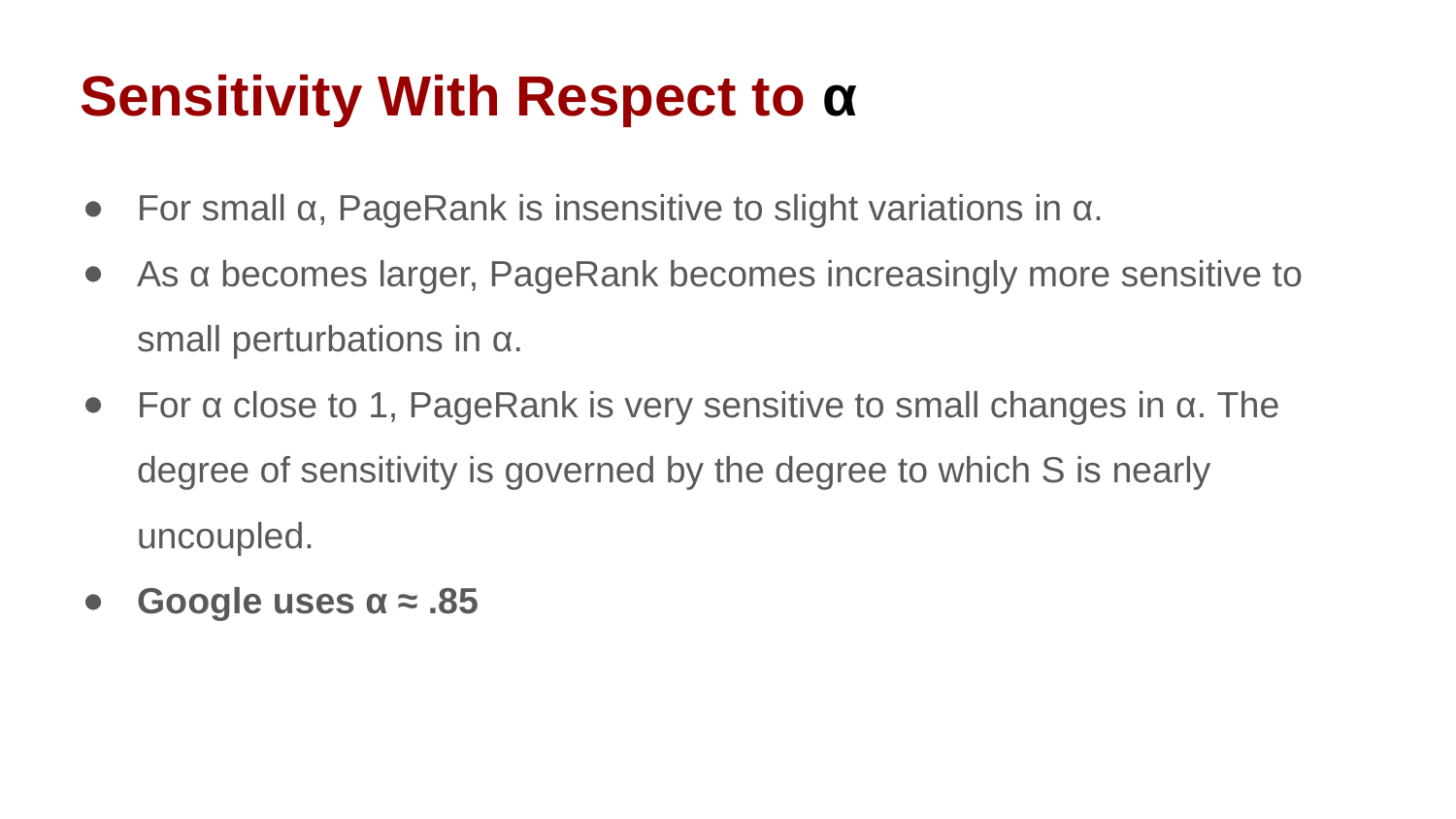

# Sensitivity With Respect to α

For small α, PageRank is insensitive to slight variations in α.
As α becomes larger, PageRank becomes increasingly more sensitive to small perturbations in α.
For α close to 1, PageRank is very sensitive to small changes in α. The degree of sensitivity is governed by the degree to which S is nearly uncoupled.
Google uses α ≈ .85